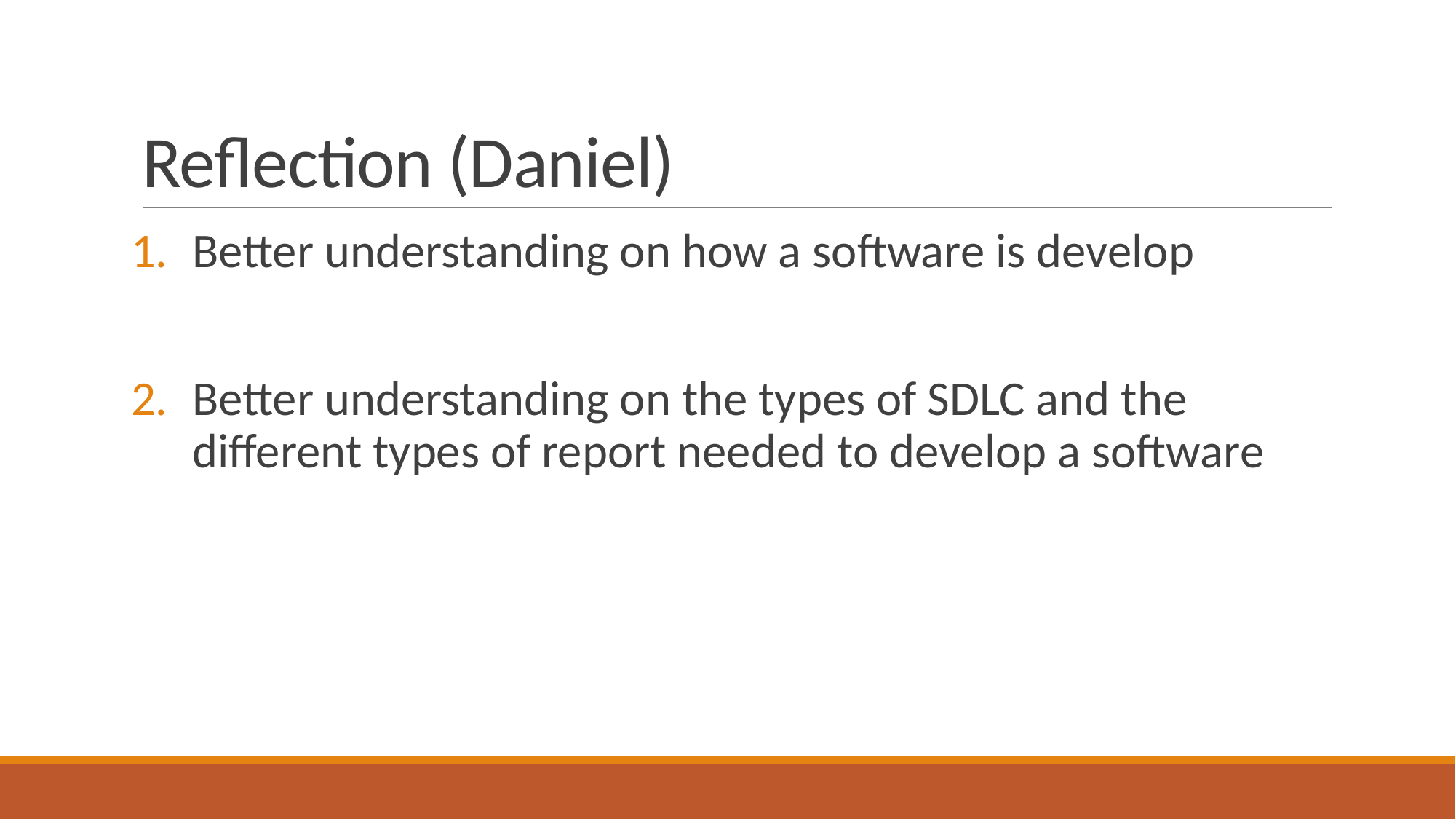

# Reflection (Daniel)
Better understanding on how a software is develop

Better understanding on the types of SDLC and the different types of report needed to develop a software